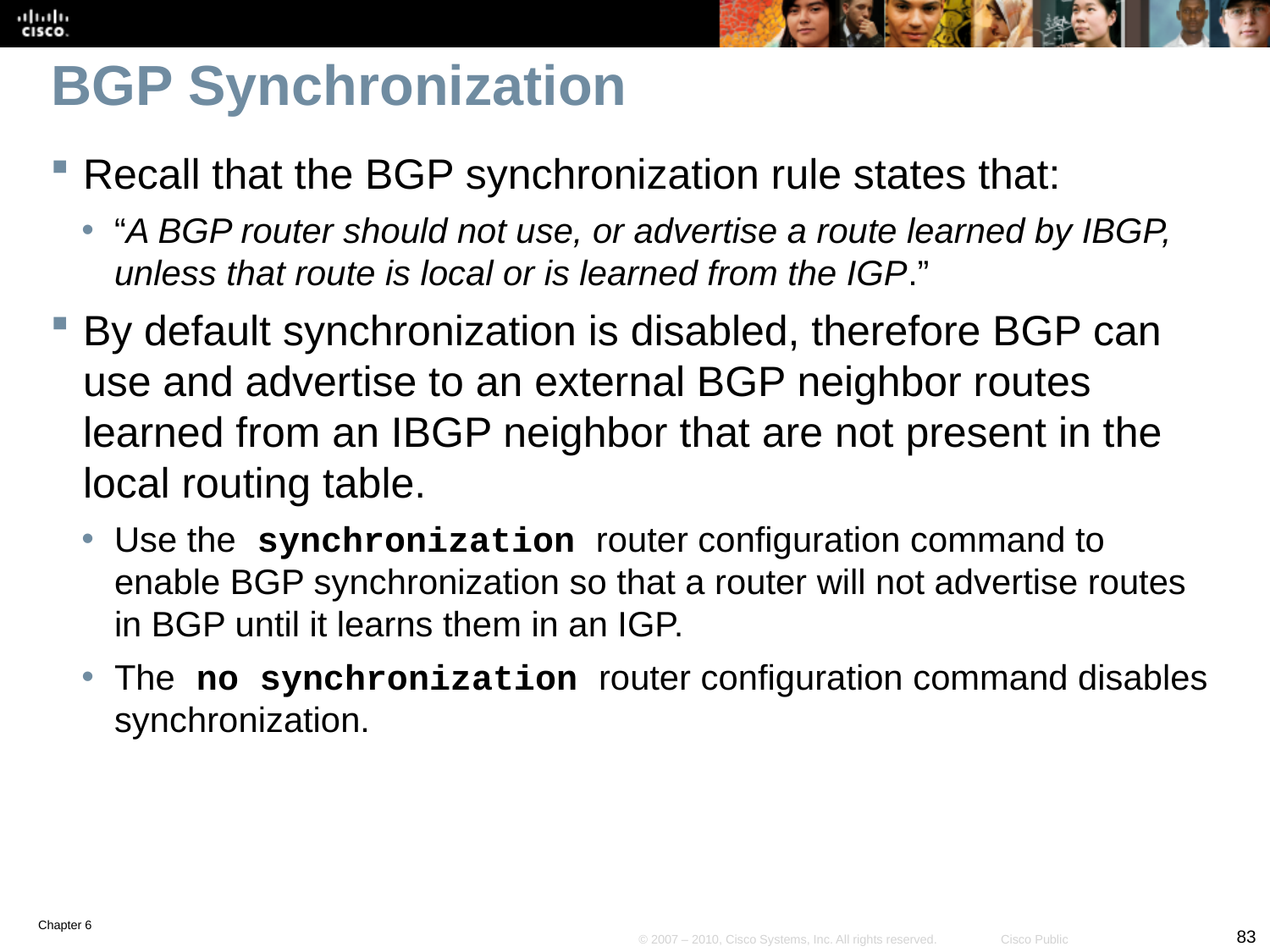

# BGP Synchronization
Recall that the BGP synchronization rule states that:
“A BGP router should not use, or advertise a route learned by IBGP, unless that route is local or is learned from the IGP.”
By default synchronization is disabled, therefore BGP can use and advertise to an external BGP neighbor routes learned from an IBGP neighbor that are not present in the local routing table.
Use the synchronization router configuration command to enable BGP synchronization so that a router will not advertise routes in BGP until it learns them in an IGP.
The no synchronization router configuration command disables synchronization.